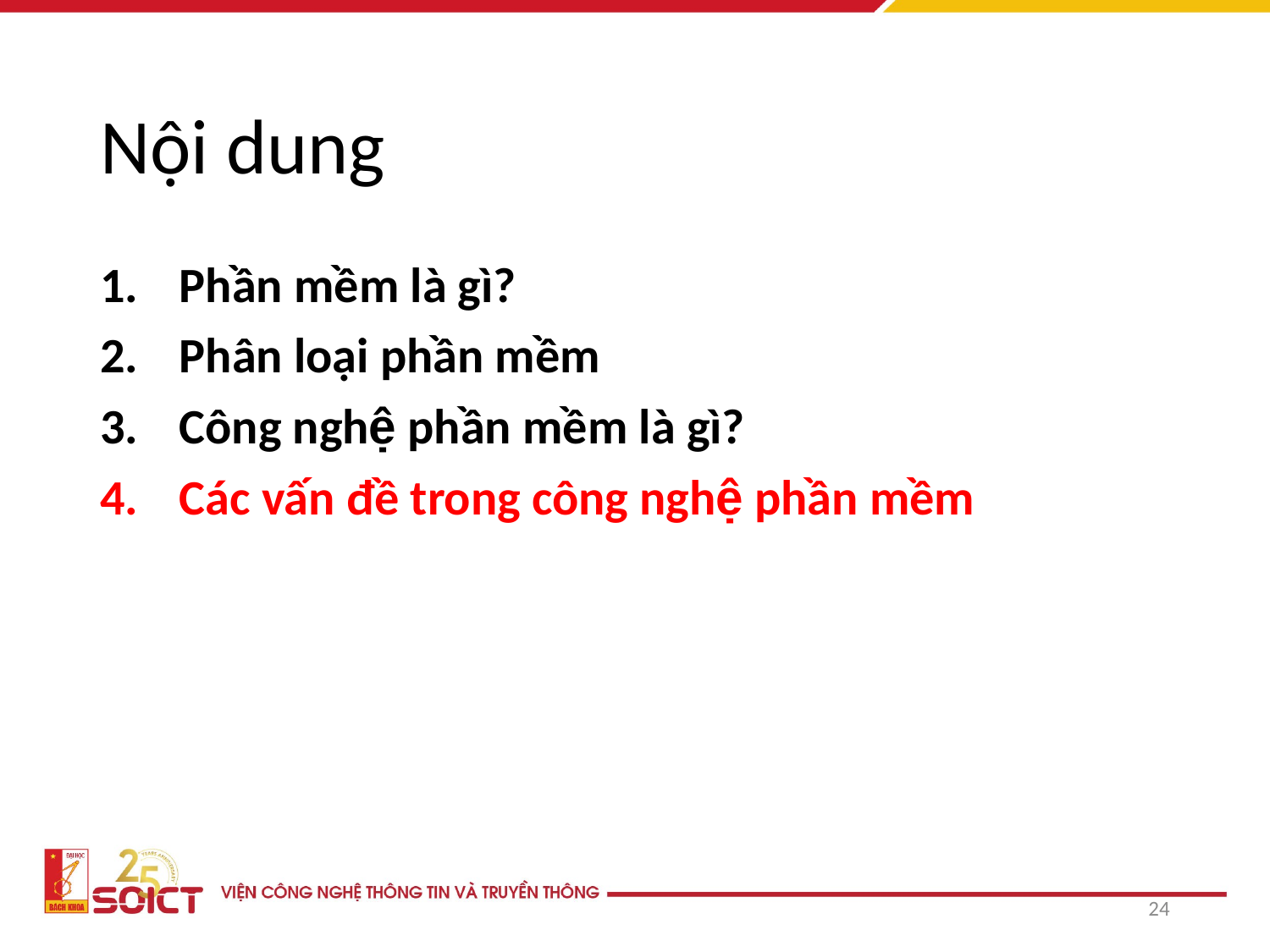

# Nội dung
Phần mềm là gì?
Phân loại phần mềm
Công nghệ phần mềm là gì?
Các vấn đề trong công nghệ phần mềm
24